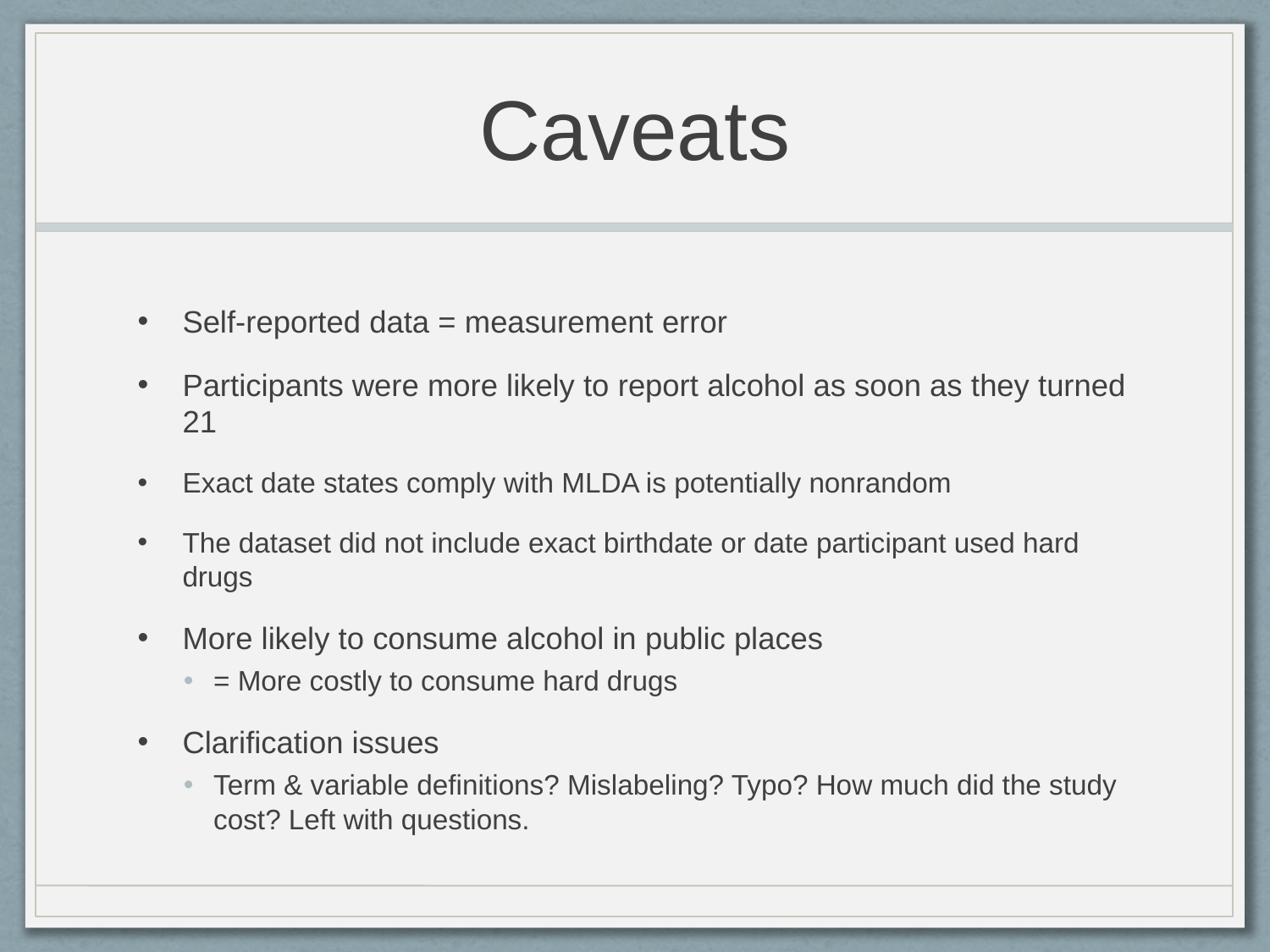

# Caveats
Self-reported data = measurement error
Participants were more likely to report alcohol as soon as they turned 21
Exact date states comply with MLDA is potentially nonrandom
The dataset did not include exact birthdate or date participant used hard drugs
More likely to consume alcohol in public places
= More costly to consume hard drugs
Clarification issues
Term & variable definitions? Mislabeling? Typo? How much did the study cost? Left with questions.